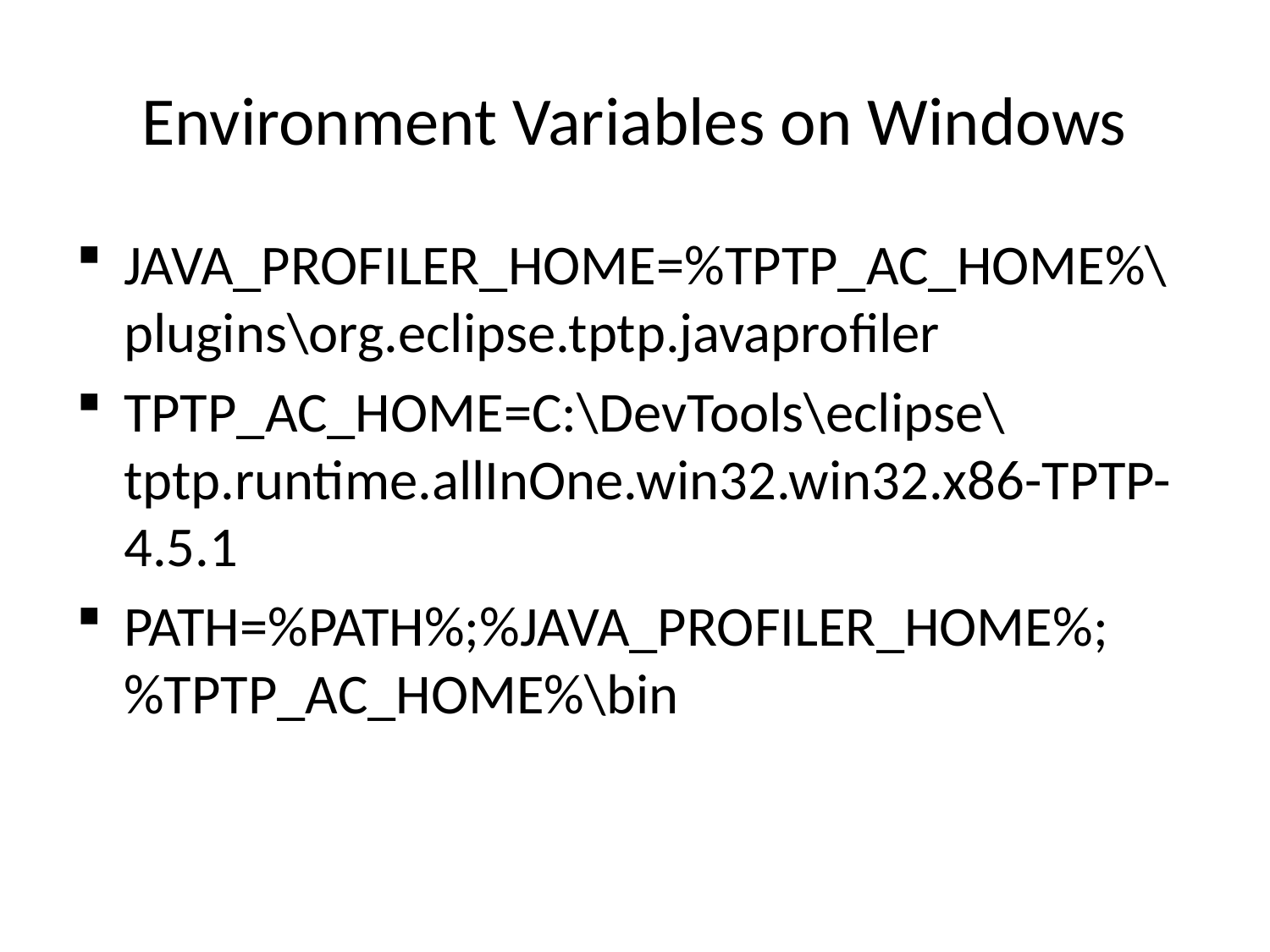

# Environment Variables on Windows
JAVA_PROFILER_HOME=%TPTP_AC_HOME%\plugins\org.eclipse.tptp.javaprofiler
TPTP_AC_HOME=C:\DevTools\eclipse\tptp.runtime.allInOne.win32.win32.x86-TPTP-4.5.1
PATH=%PATH%;%JAVA_PROFILER_HOME%;%TPTP_AC_HOME%\bin